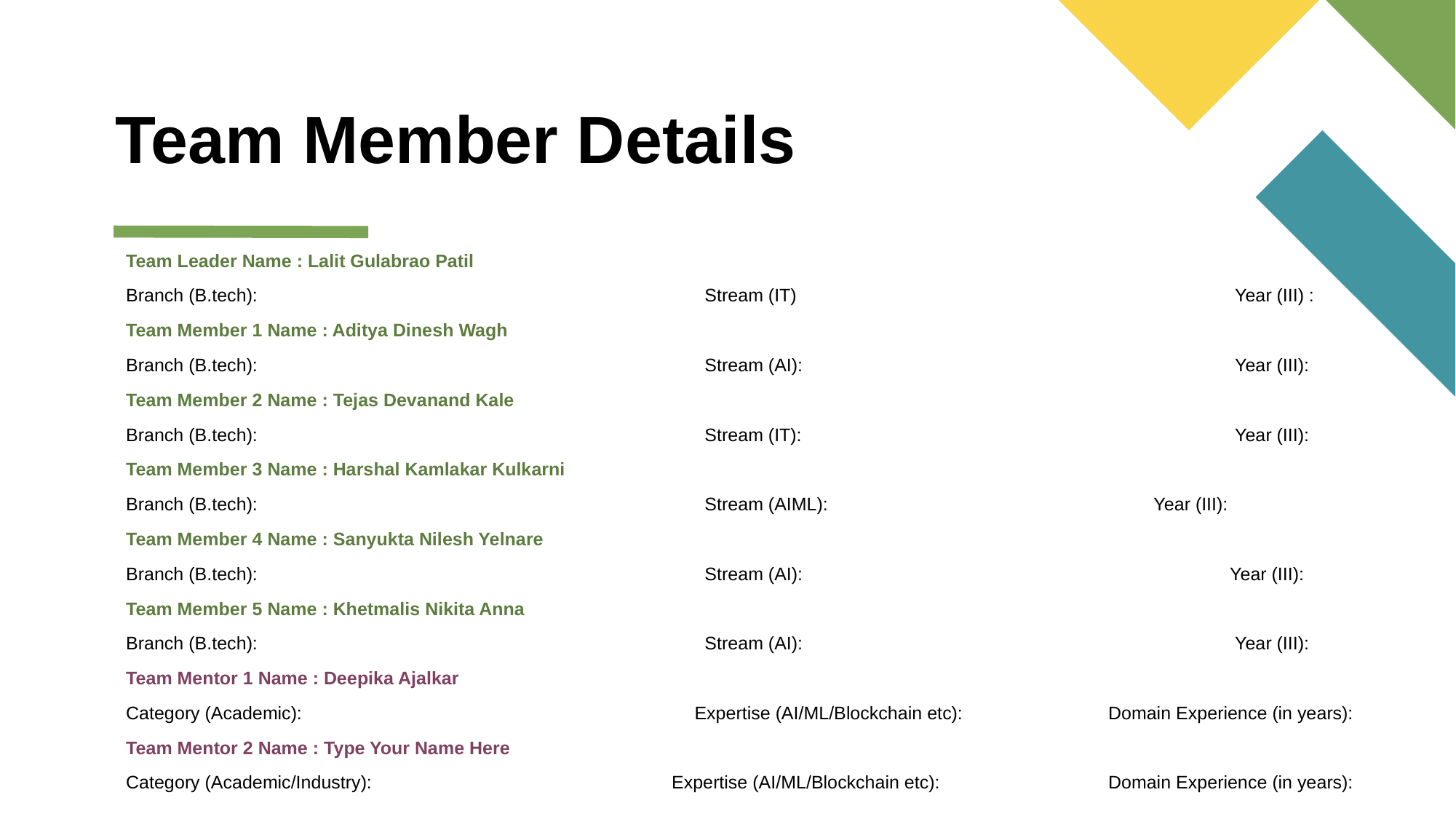

# Team Member Details
Team Leader Name : Lalit Gulabrao Patil
Branch (B.tech):			                            Stream (IT)			                         Year (III) :
Team Member 1 Name : Aditya Dinesh Wagh
Branch (B.tech):			                            Stream (AI):			                         Year (III):
Team Member 2 Name : Tejas Devanand Kale
Branch (B.tech):			                            Stream (IT):			                         Year (III):
Team Member 3 Name : Harshal Kamlakar Kulkarni
Branch (B.tech):			                            Stream (AIML):	                                                    Year (III):
Team Member 4 Name : Sanyukta Nilesh Yelnare
Branch (B.tech):			                            Stream (AI):			                        Year (III):
Team Member 5 Name : Khetmalis Nikita Anna
Branch (B.tech):			                            Stream (AI):			                         Year (III):
Team Mentor 1 Name : Deepika Ajalkar
Category (Academic): 			                          Expertise (AI/ML/Blockchain etc): 		Domain Experience (in years):
Team Mentor 2 Name : Type Your Name Here
Category (Academic/Industry):		 	Expertise (AI/ML/Blockchain etc): 		Domain Experience (in years):